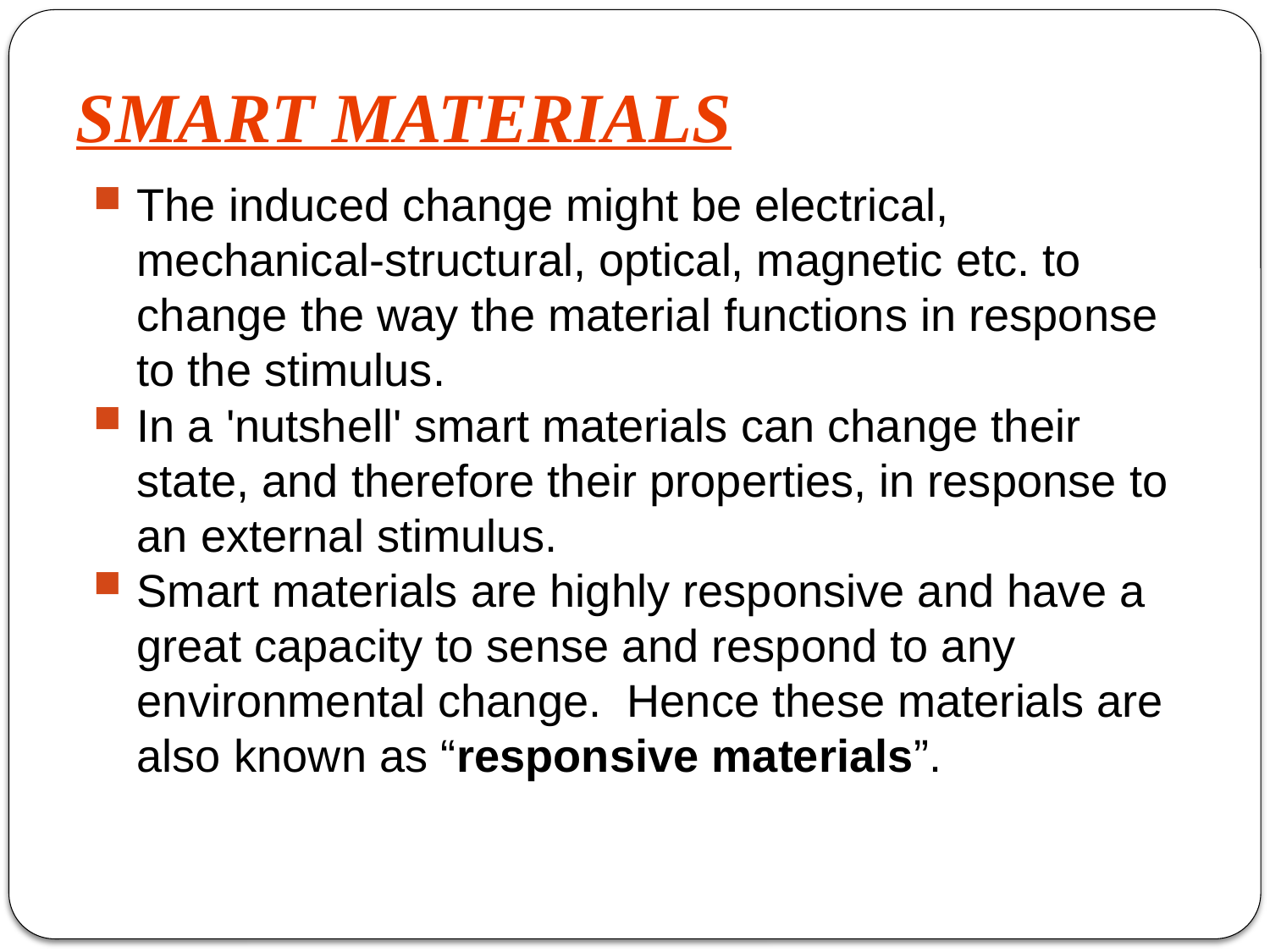

# SMART MATERIALS
The induced change might be electrical, mechanical-structural, optical, magnetic etc. to change the way the material functions in response to the stimulus.
In a 'nutshell' smart materials can change their state, and therefore their properties, in response to an external stimulus.
Smart materials are highly responsive and have a great capacity to sense and respond to any environmental change.  Hence these materials are also known as “responsive materials”.